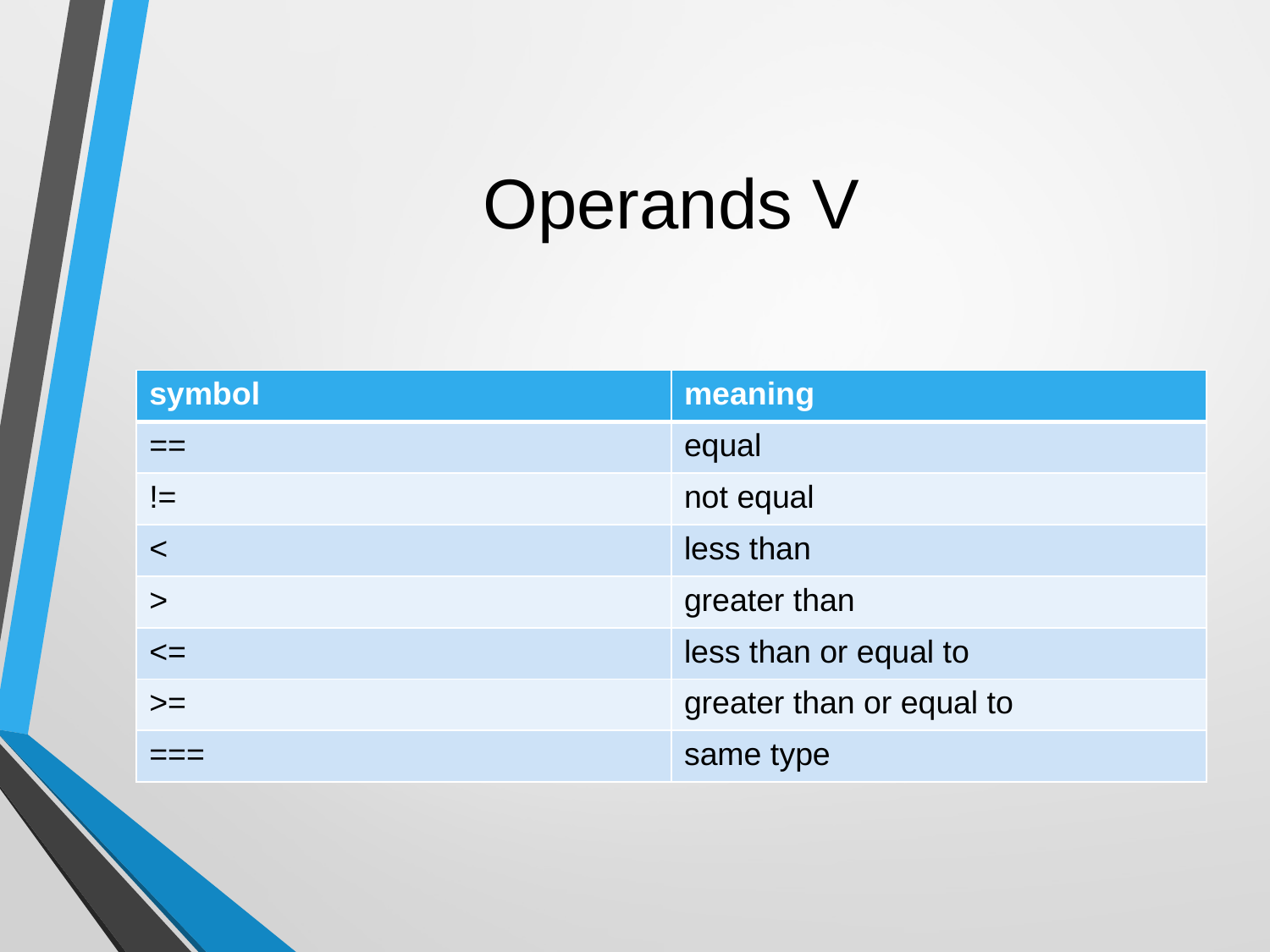

# Operands V
| symbol | meaning |
| --- | --- |
| == | equal |
| != | not equal |
| < | less than |
| > | greater than |
| <= | less than or equal to |
| >= | greater than or equal to |
| === | same type |